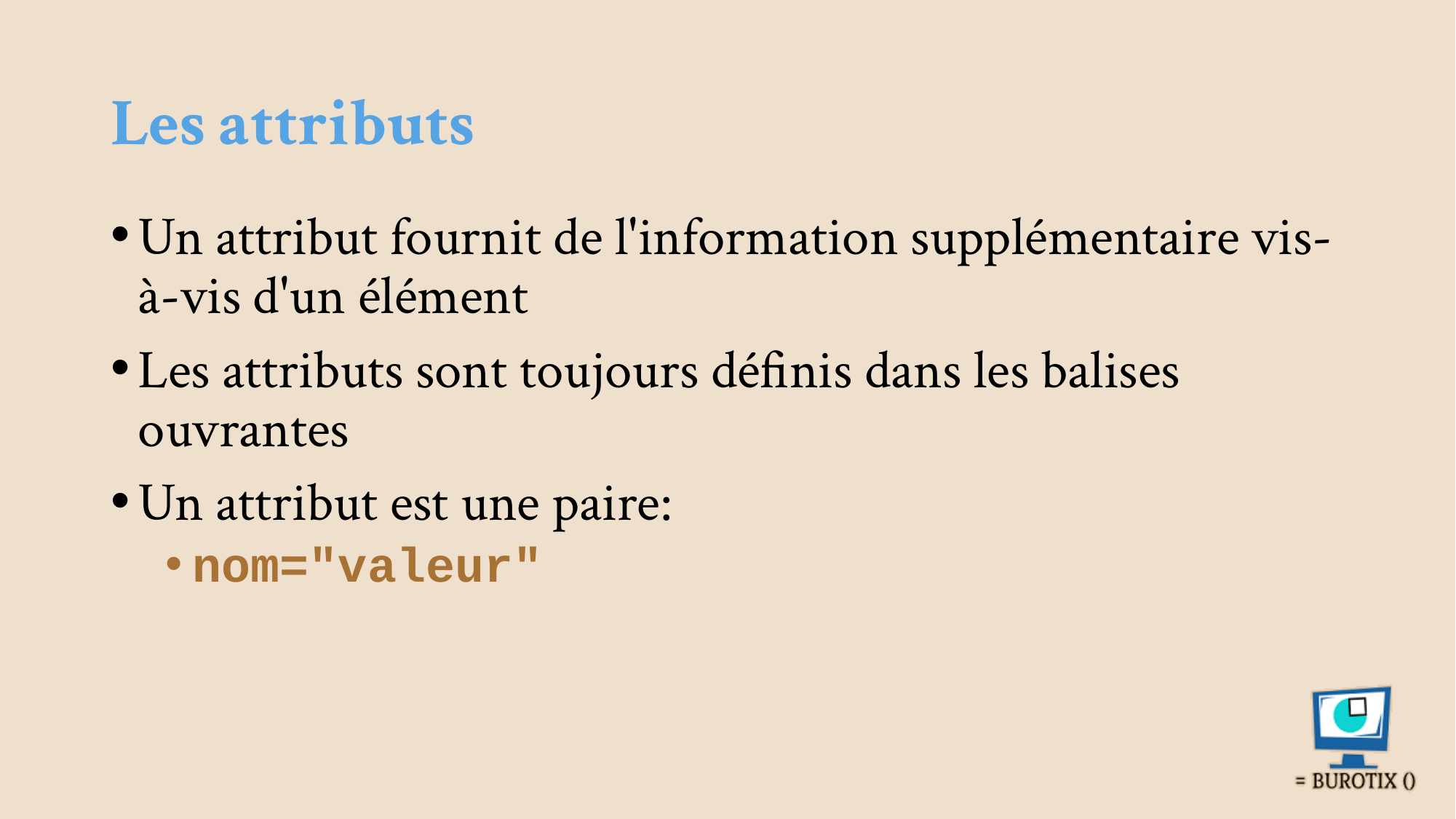

# Les attributs
Un attribut fournit de l'information supplémentaire vis-à-vis d'un élément
Les attributs sont toujours définis dans les balises ouvrantes
Un attribut est une paire:
nom="valeur"